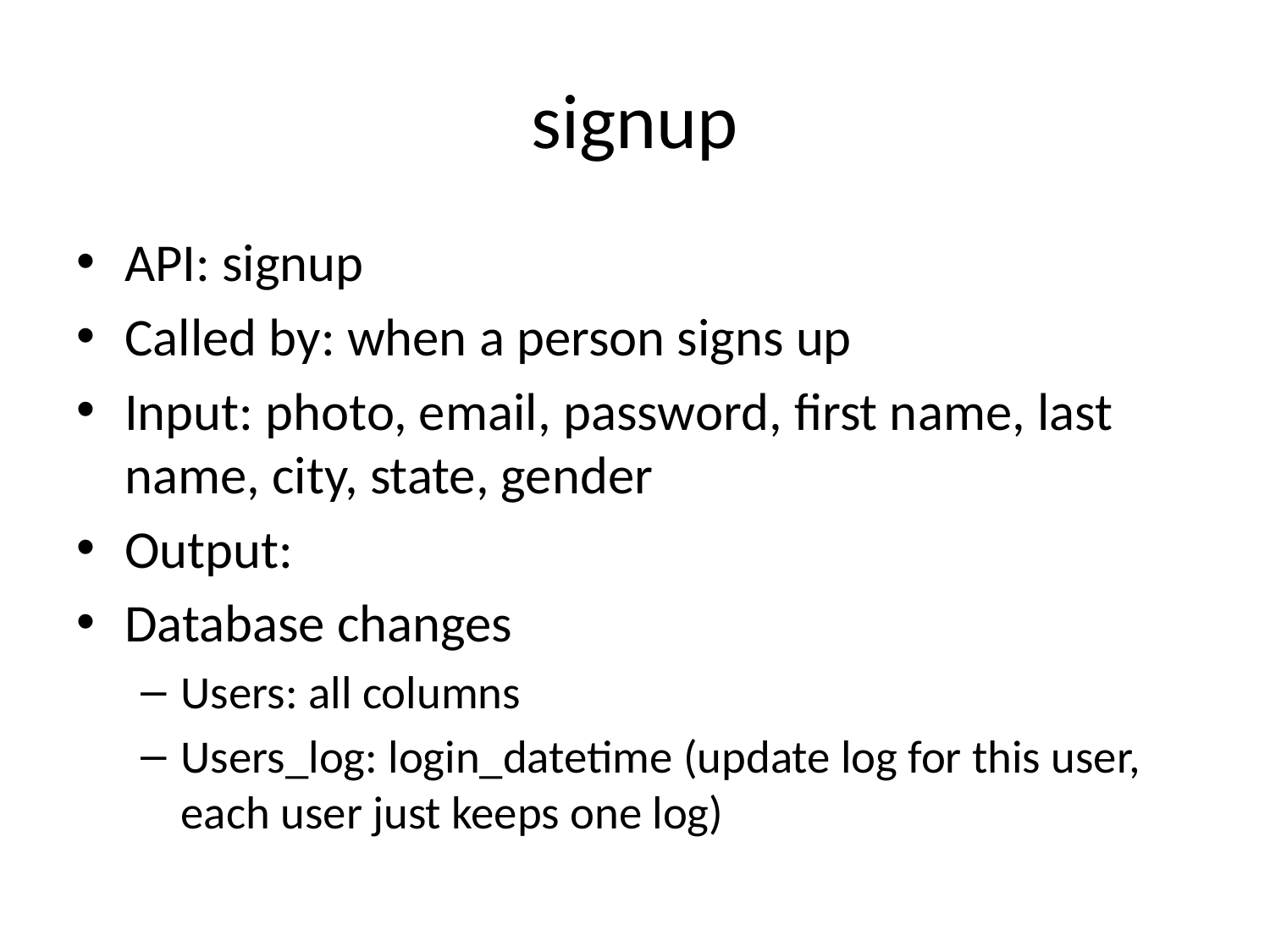

# signup
API: signup
Called by: when a person signs up
Input: photo, email, password, first name, last name, city, state, gender
Output:
Database changes
Users: all columns
Users_log: login_datetime (update log for this user, each user just keeps one log)